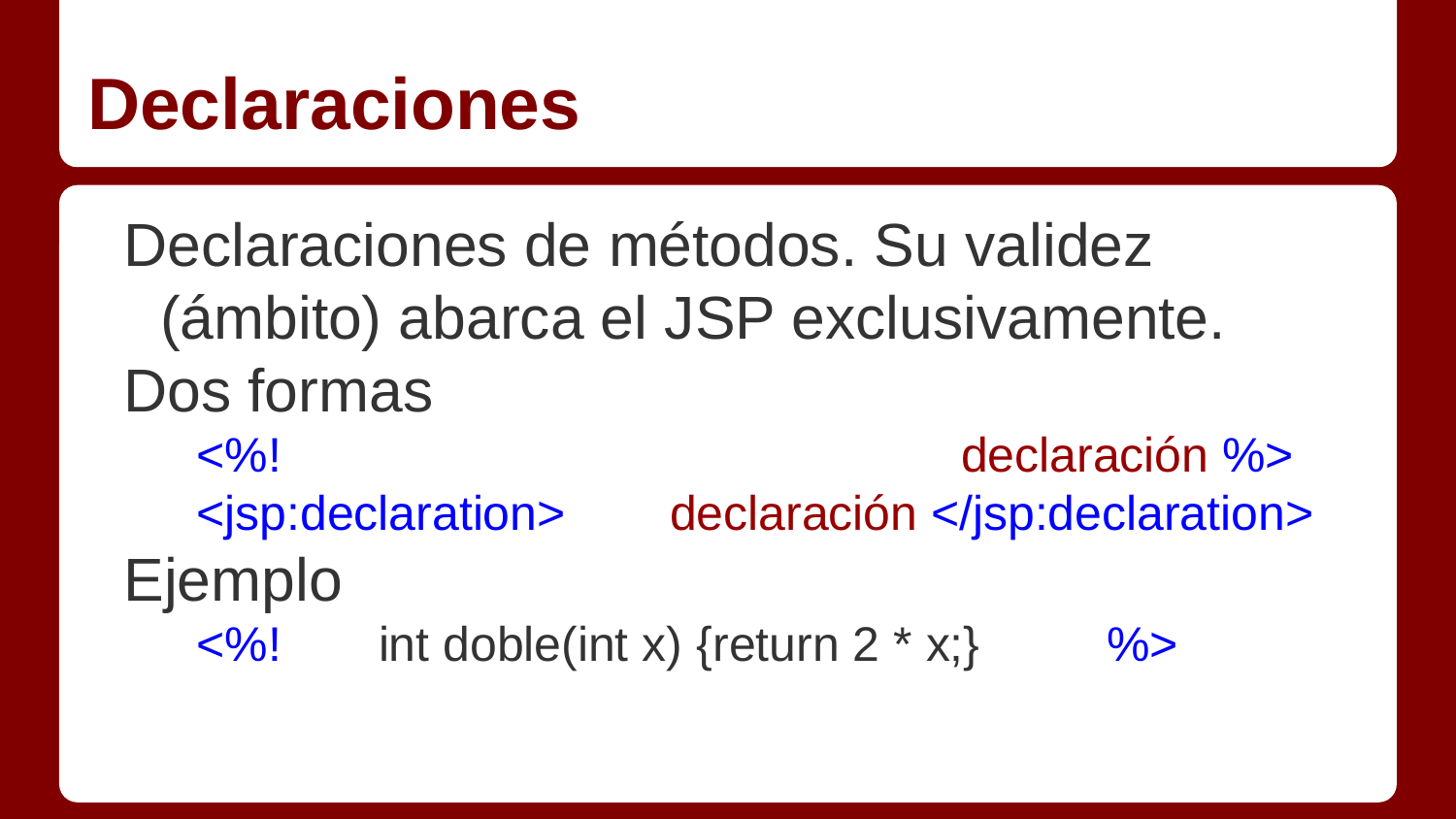

# Declaraciones
Declaraciones de métodos. Su validez (ámbito) abarca el JSP exclusivamente.
Dos formas
<%! 					declaración %>
<jsp:declaration> 	declaración </jsp:declaration>
Ejemplo
<%!	int doble(int x) {return 2 * x;}	%>